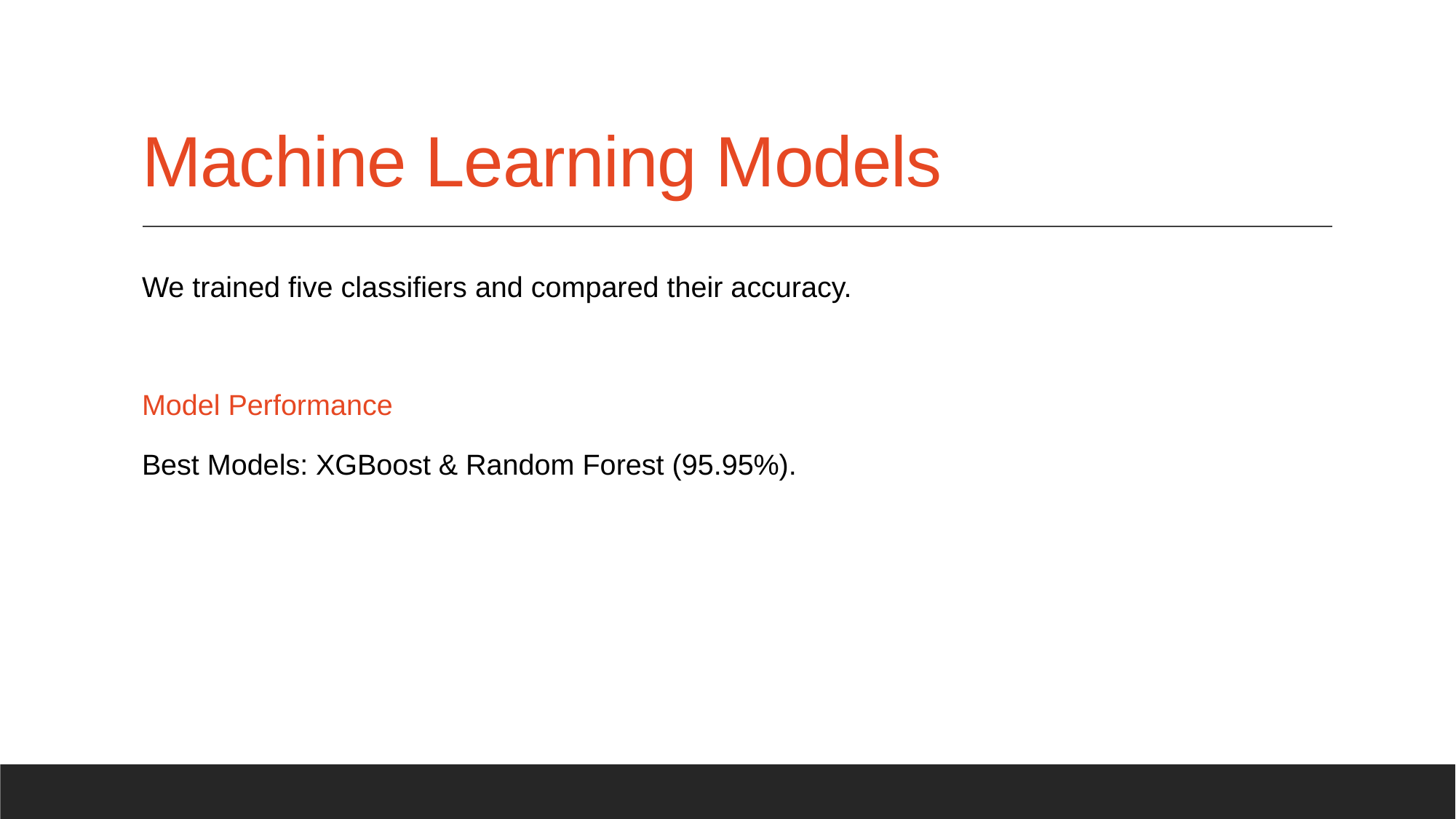

# Machine Learning Models
We trained five classifiers and compared their accuracy.

Model Performance
Best Models: XGBoost & Random Forest (95.95%).